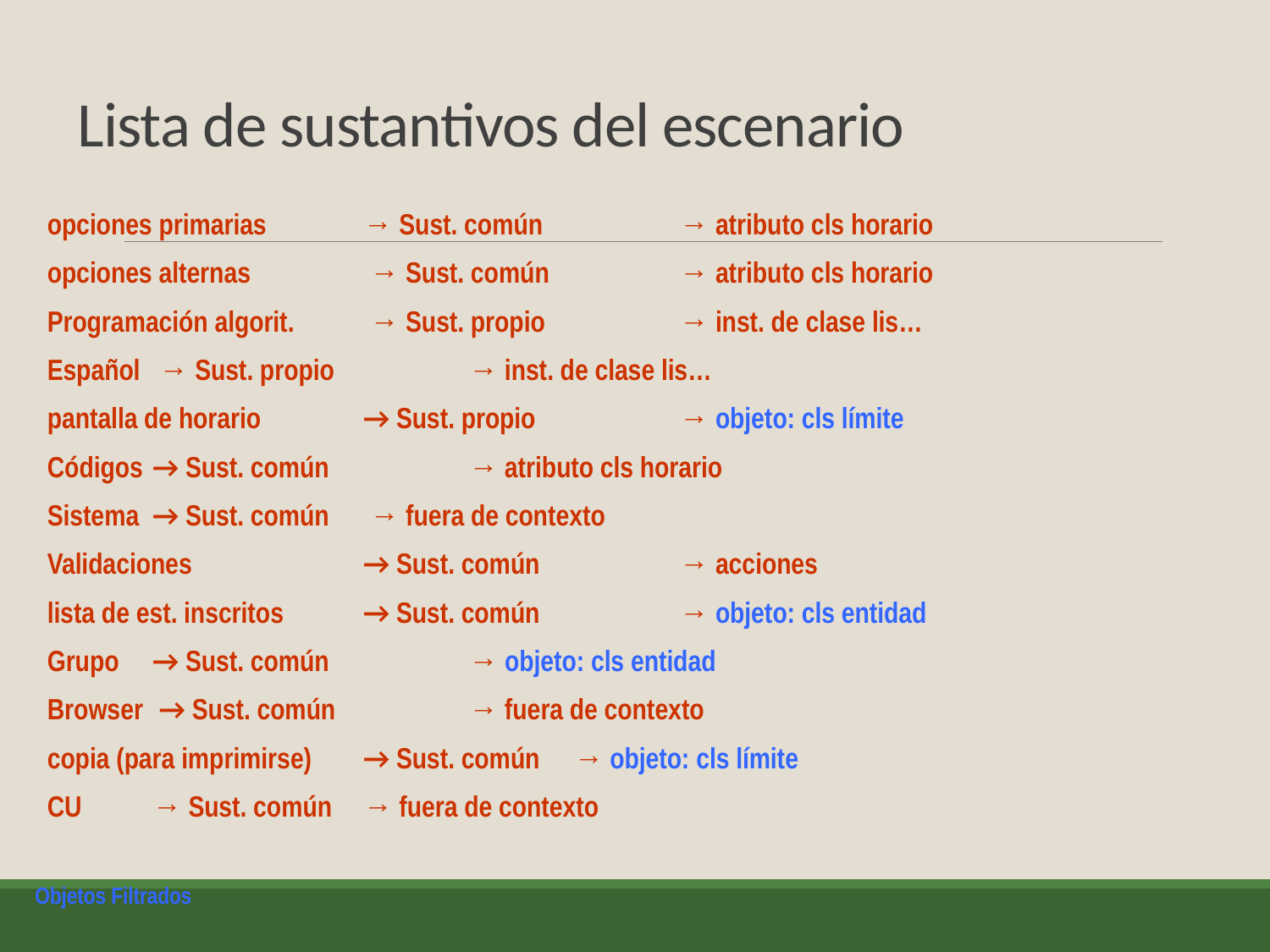

# Lista de sustantivos del escenario
opciones primarias    	→ Sust. común 	 	→ atributo cls horario
opciones alternas     	 → Sust. común 	 	→ atributo cls horario
Programación algorit. 	 → Sust. propio	 	→ inst. de clase lis…
Español			 → Sust. propio	 	→ inst. de clase lis…
pantalla de horario    	→ Sust. propio	 	→ objeto: cls límite
Códigos			→ Sust. común 	 	→ atributo cls horario
Sistema			→ Sust. común 		 → fuera de contexto
Validaciones	    	→ Sust. común 	 	→ acciones
lista de est. inscritos    	→ Sust. común 	 	→ objeto: cls entidad
Grupo			→ Sust. común 	 	→ objeto: cls entidad
Browser			 → Sust. común 	 	→ fuera de contexto
copia (para imprimirse) 	→ Sust. común 		→ objeto: cls límite
CU			→ Sust. común 		→ fuera de contexto

Objetos Filtrados